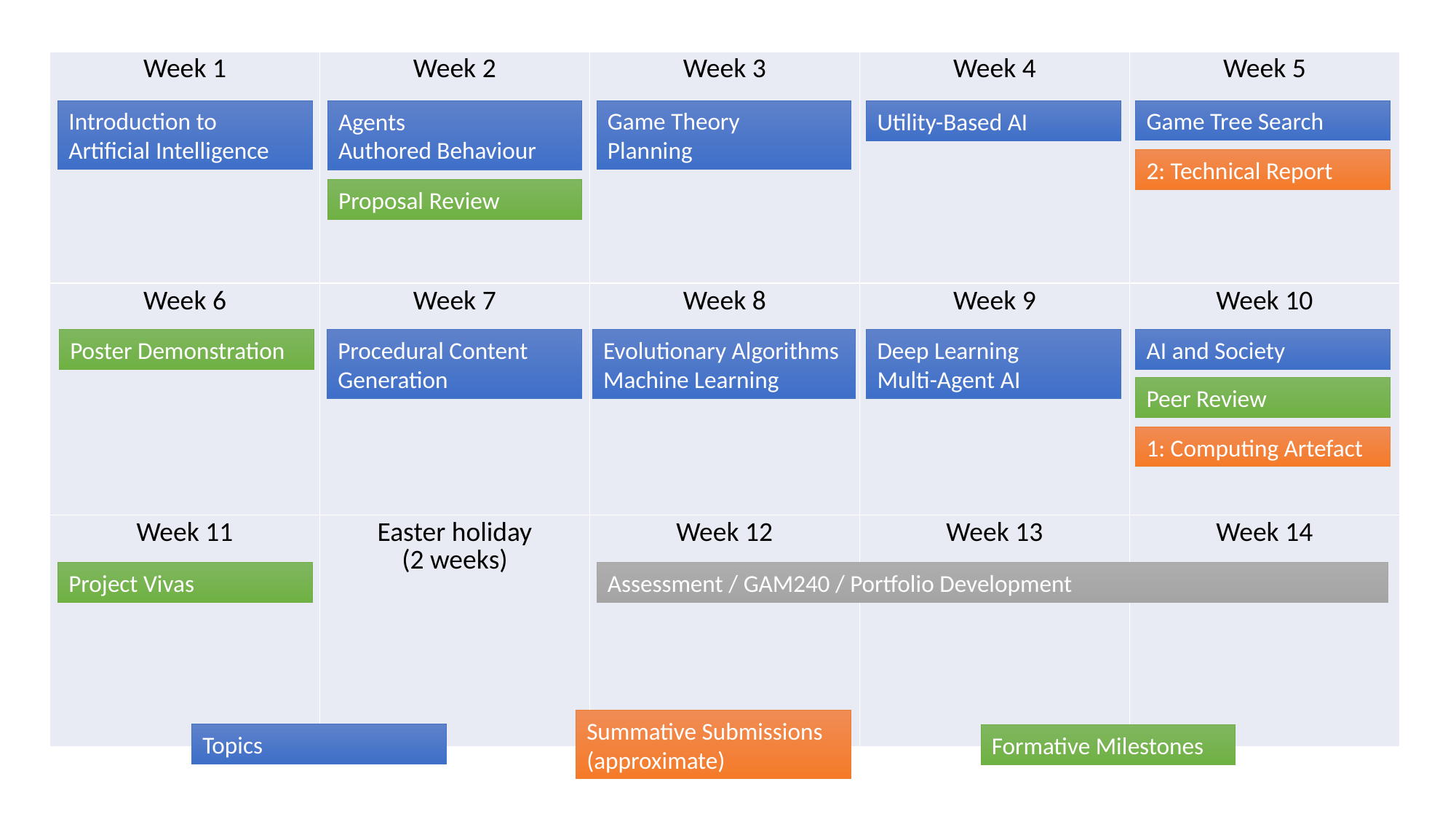

| Week 1 | Week 2 | Week 3 | Week 4 | Week 5 |
| --- | --- | --- | --- | --- |
| Week 6 | Week 7 | Week 8 | Week 9 | Week 10 |
| Week 11 | Easter holiday (2 weeks) | Week 12 | Week 13 | Week 14 |
Introduction to Artificial Intelligence
Game Theory
Planning
Game Tree Search
Agents
Authored Behaviour
Utility-Based AI
2: Technical Report
Proposal Review
Poster Demonstration
Deep Learning
Multi-Agent AI
AI and Society
Evolutionary Algorithms
Machine Learning
Procedural Content Generation
Peer Review
1: Computing Artefact
Project Vivas
Assessment / GAM240 / Portfolio Development
Summative Submissions (approximate)
Topics
Formative Milestones